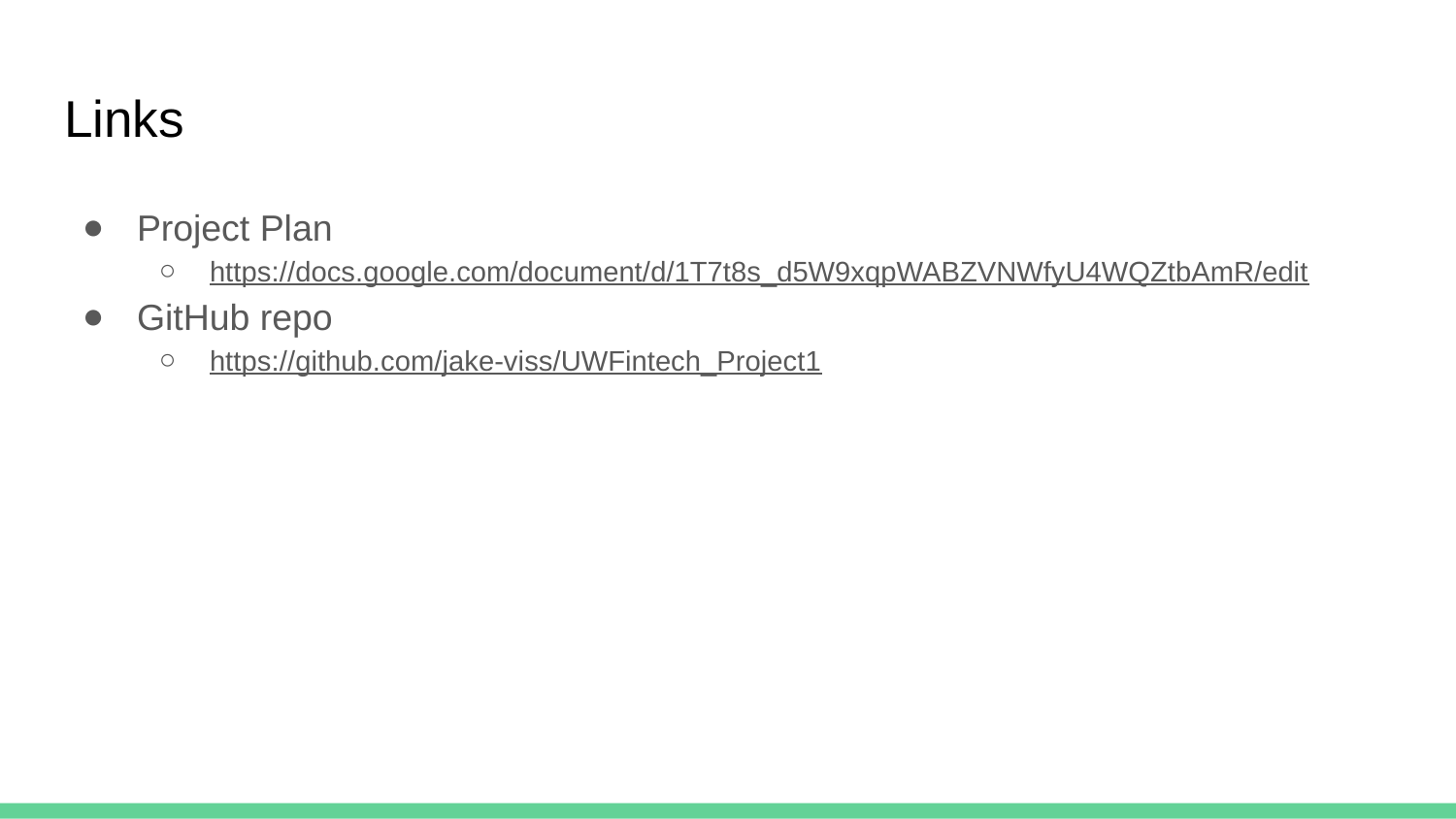

# Links

Project Plan
https://docs.google.com/document/d/1T7t8s_d5W9xqpWABZVNWfyU4WQZtbAmR/edit
GitHub repo
https://github.com/jake-viss/UWFintech_Project1